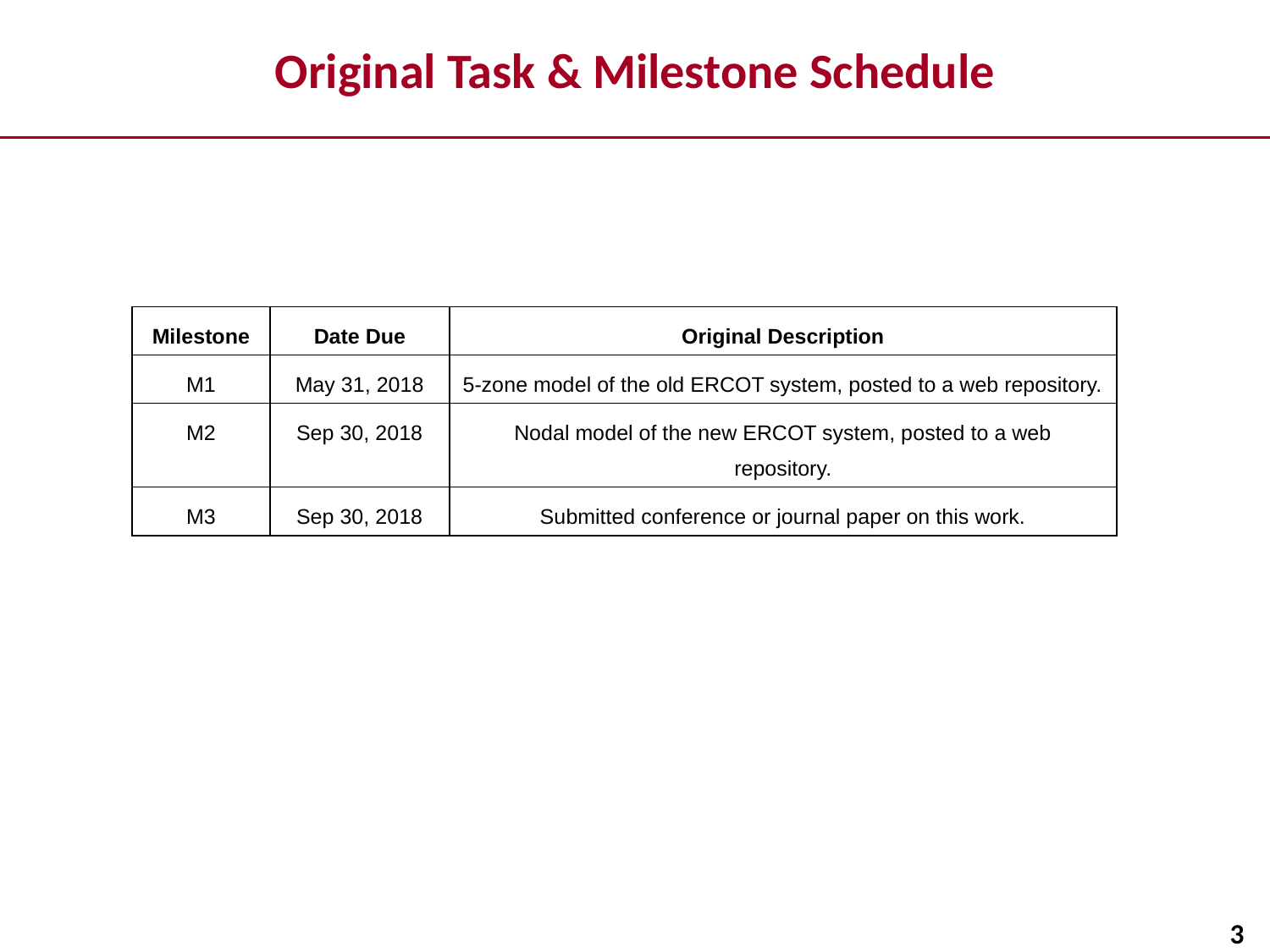

# Original Task & Milestone Schedule
| Milestone | Date Due | Original Description |
| --- | --- | --- |
| M1 | May 31, 2018 | 5-zone model of the old ERCOT system, posted to a web repository. |
| M2 | Sep 30, 2018 | Nodal model of the new ERCOT system, posted to a web repository. |
| M3 | Sep 30, 2018 | Submitted conference or journal paper on this work. |
3